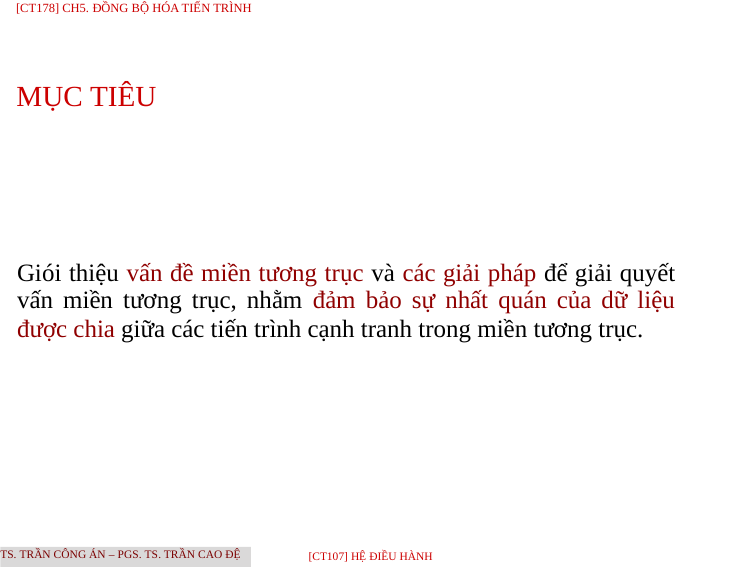

[CT178] Ch5. Đồng Bộ Hóa Tiến Trình
MỤC TIÊU
Giói thiệu vấn đề miền tương trục và các giải pháp để giải quyết vấn miền tương trục, nhằm đảm bảo sự nhất quán của dữ liệu được chia giữa các tiến trình cạnh tranh trong miền tương trục.
TS. Trần Công Án – PGS. TS. Trần Cao Đệ
[CT107] HỆ điều hành